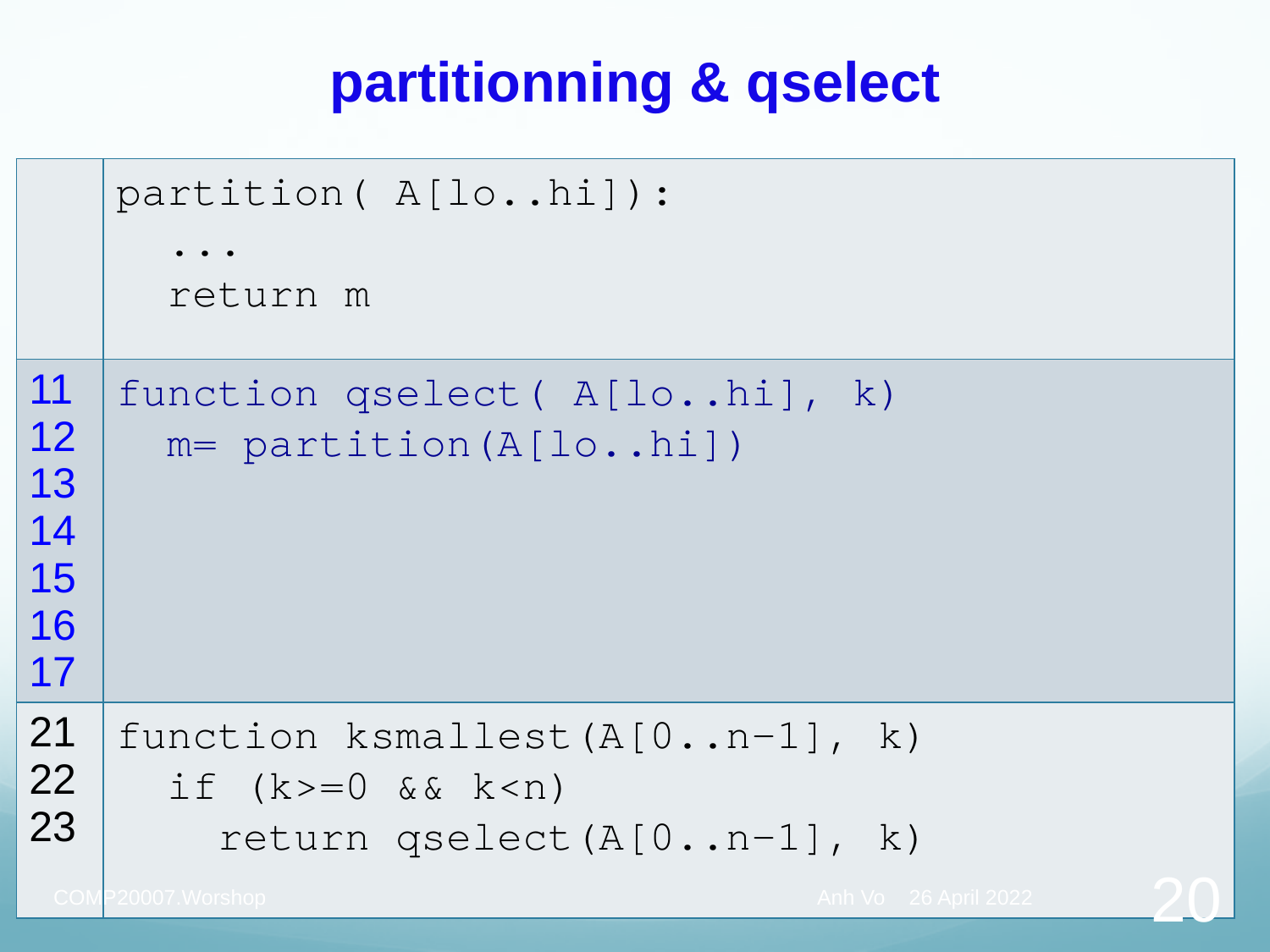

# partitionning & qselect
|  | partition( A[lo..hi]): ... return m |
| --- | --- |
| 11 12 13 14 15 16 17 | function qselect( A[lo..hi], k) m= partition(A[lo..hi]) |
| 21 22 23 | function ksmallest(A[0..n-1], k) if (k>=0 && k<n) return qselect(A[0..n-1], k) |
COMP20007.Worshop
Anh Vo    26 April 2022
20